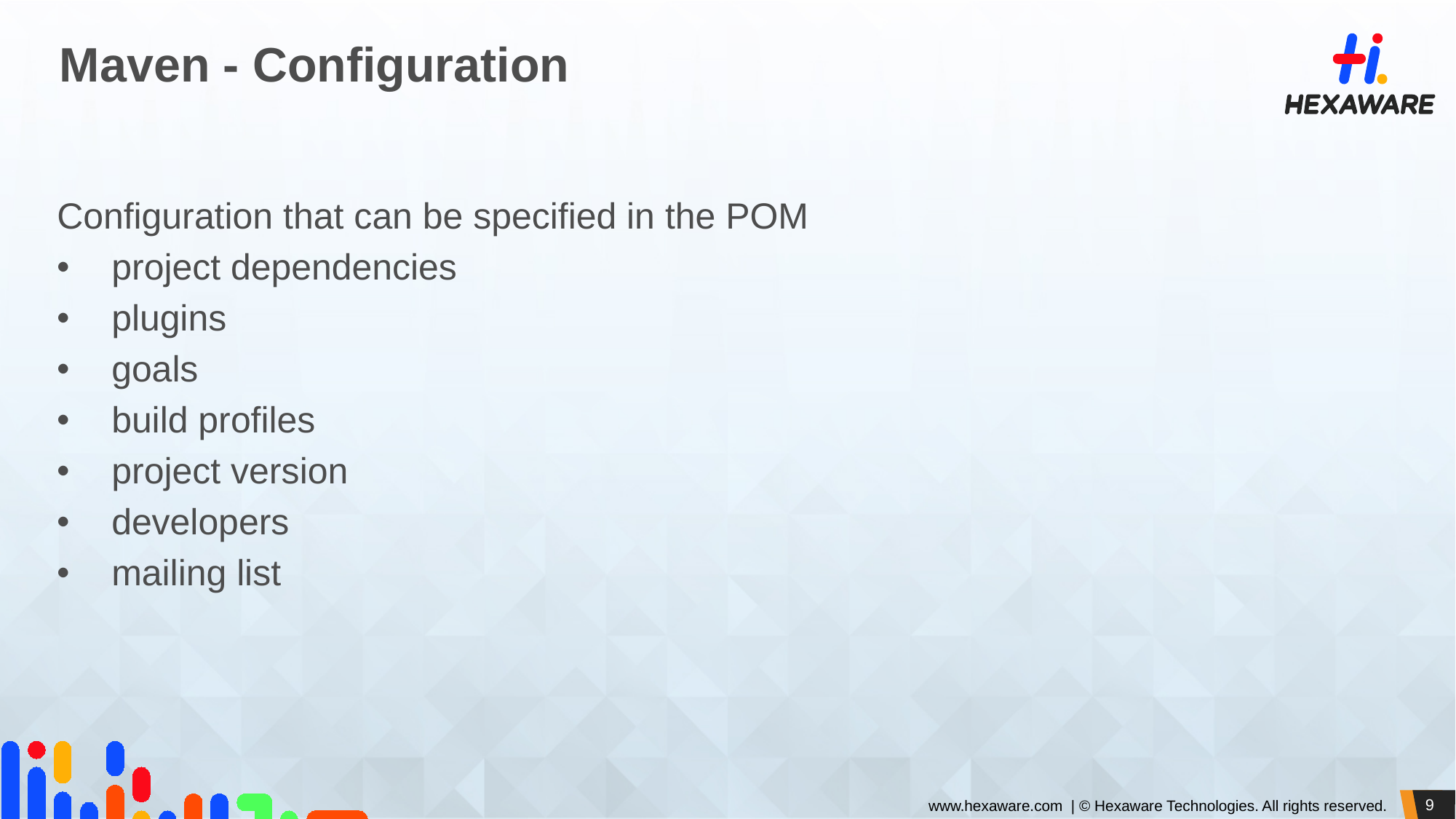

# Maven - Configuration
Configuration that can be specified in the POM
project dependencies
plugins
goals
build profiles
project version
developers
mailing list